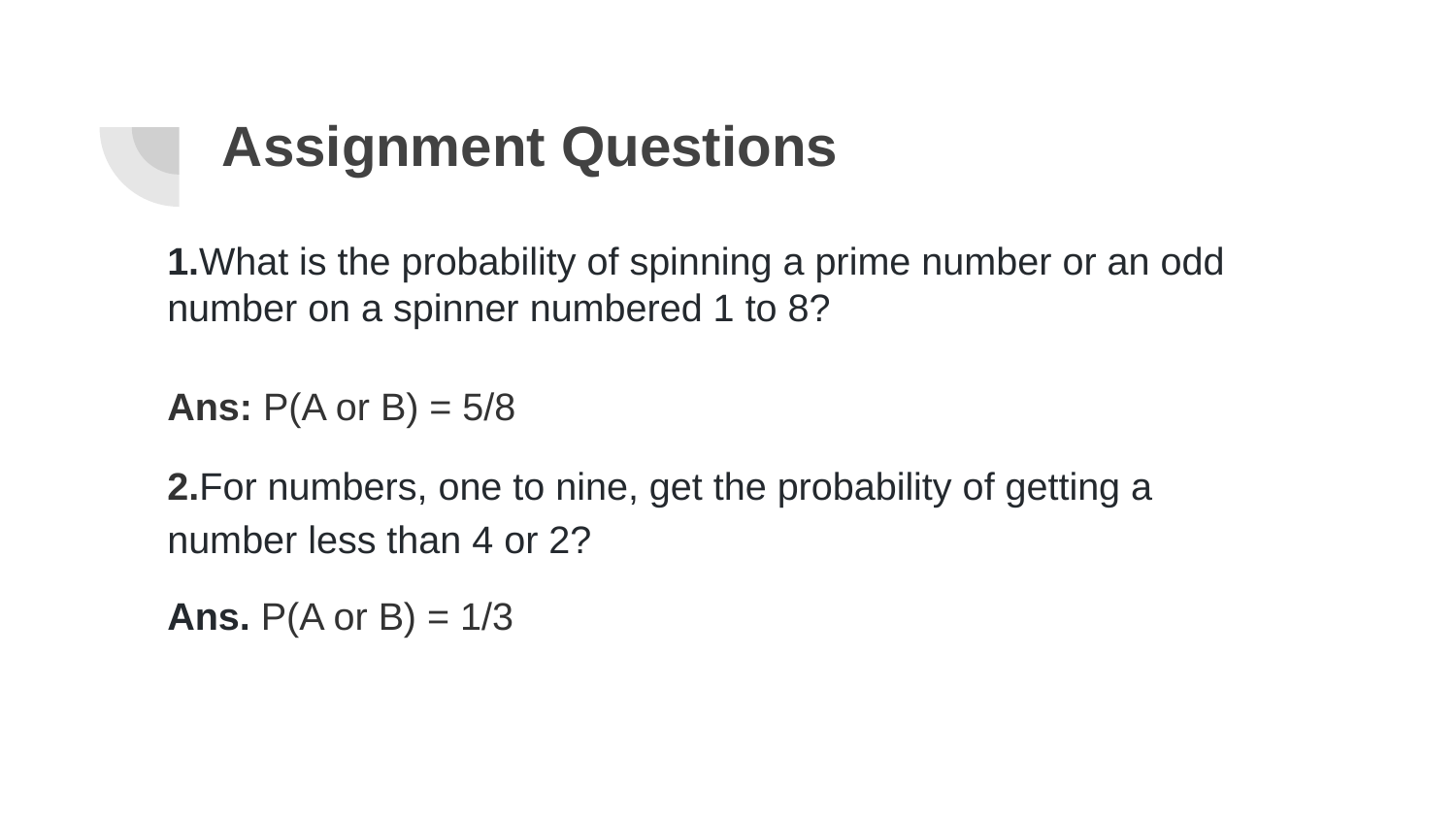

# Assignment Questions
1.What is the probability of spinning a prime number or an odd number on a spinner numbered 1 to 8?

Ans: P(A or B) = 5/8

2.For numbers, one to nine, get the probability of getting a number less than 4 or 2?
Ans. P(A or B) = 1/3